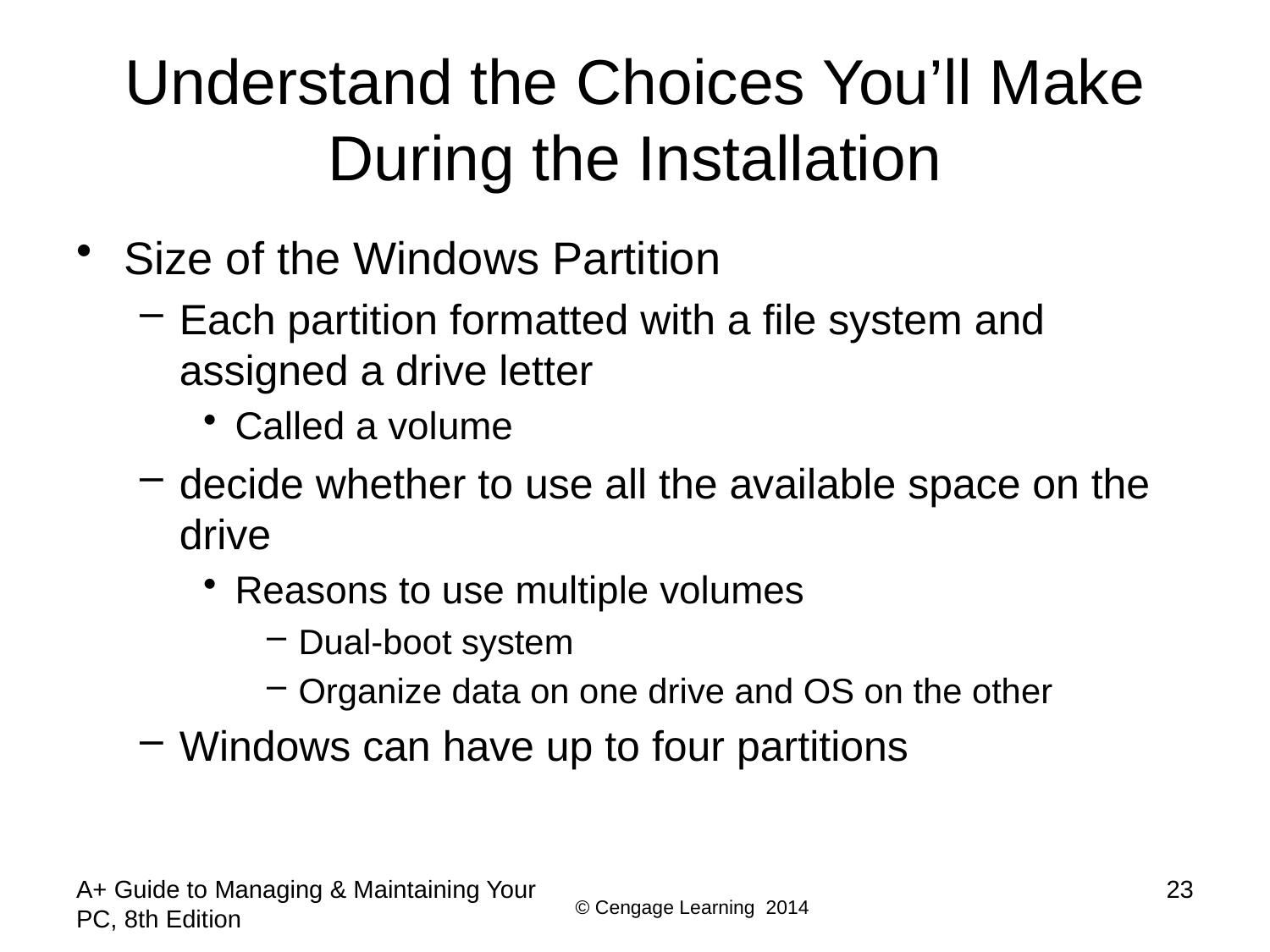

# Understand the Choices You’ll Make During the Installation
Size of the Windows Partition
Each partition formatted with a file system and assigned a drive letter
Called a volume
decide whether to use all the available space on the drive
Reasons to use multiple volumes
Dual-boot system
Organize data on one drive and OS on the other
Windows can have up to four partitions
A+ Guide to Managing & Maintaining Your PC, 8th Edition
23